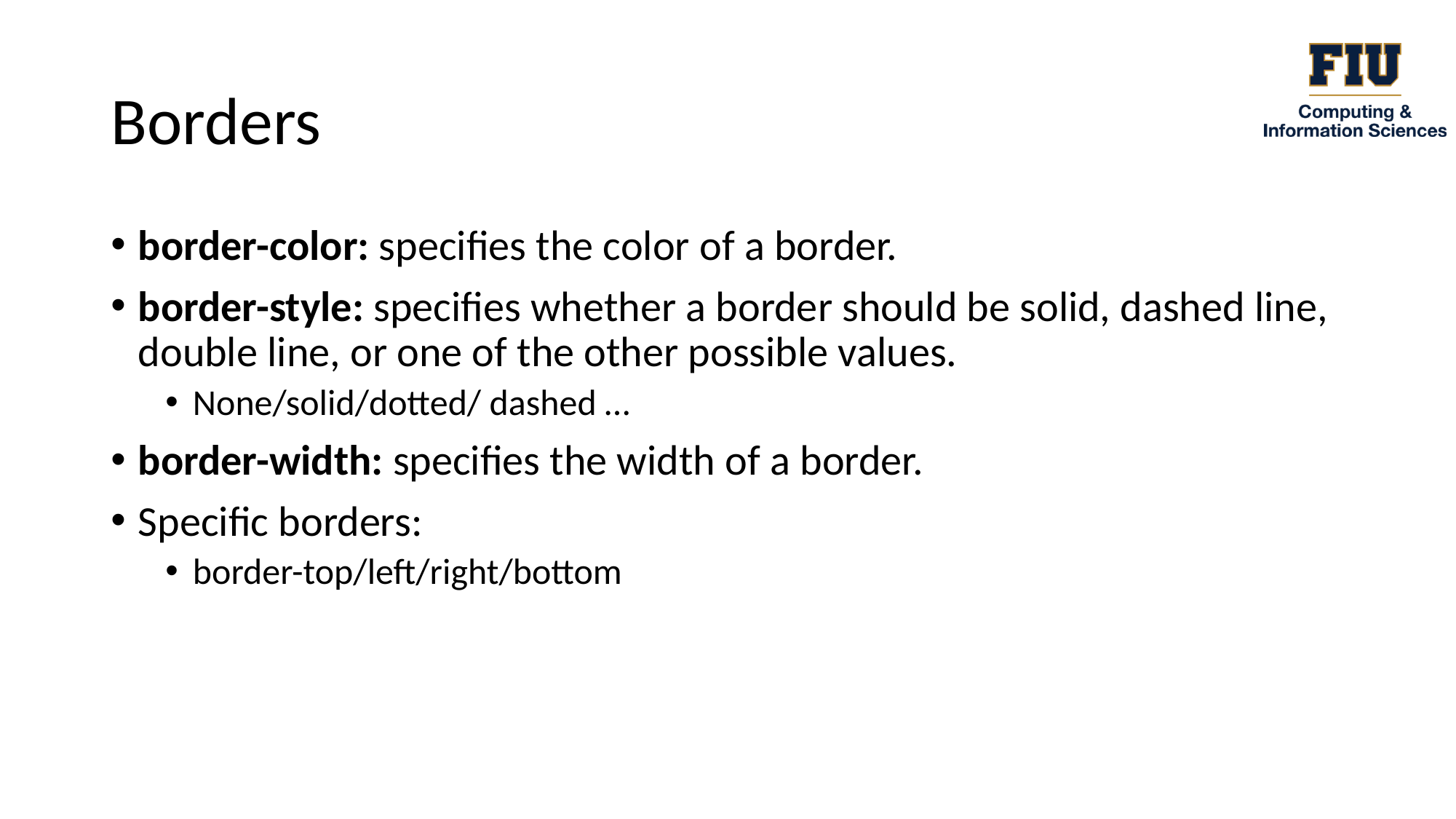

# Borders
border-color: specifies the color of a border.
border-style: specifies whether a border should be solid, dashed line, double line, or one of the other possible values.
None/solid/dotted/ dashed …
border-width: specifies the width of a border.
Specific borders:
border-top/left/right/bottom